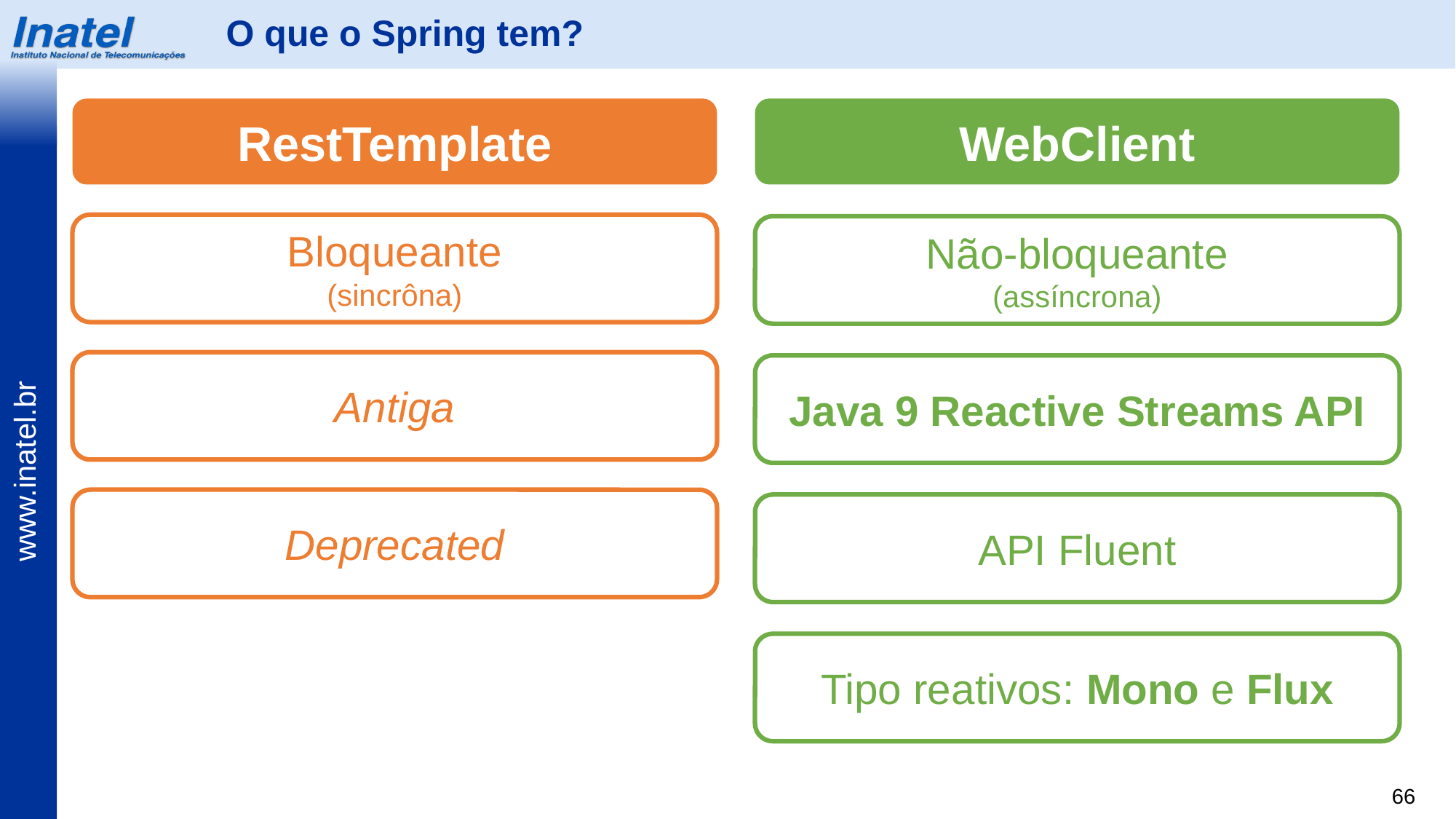

O que o Spring tem?
RestTemplate
WebClient
Bloqueante
(sincrôna)
Não-bloqueante
(assíncrona)
Antiga
Java 9 Reactive Streams API
Deprecated
API Fluent
Tipo reativos: Mono e Flux